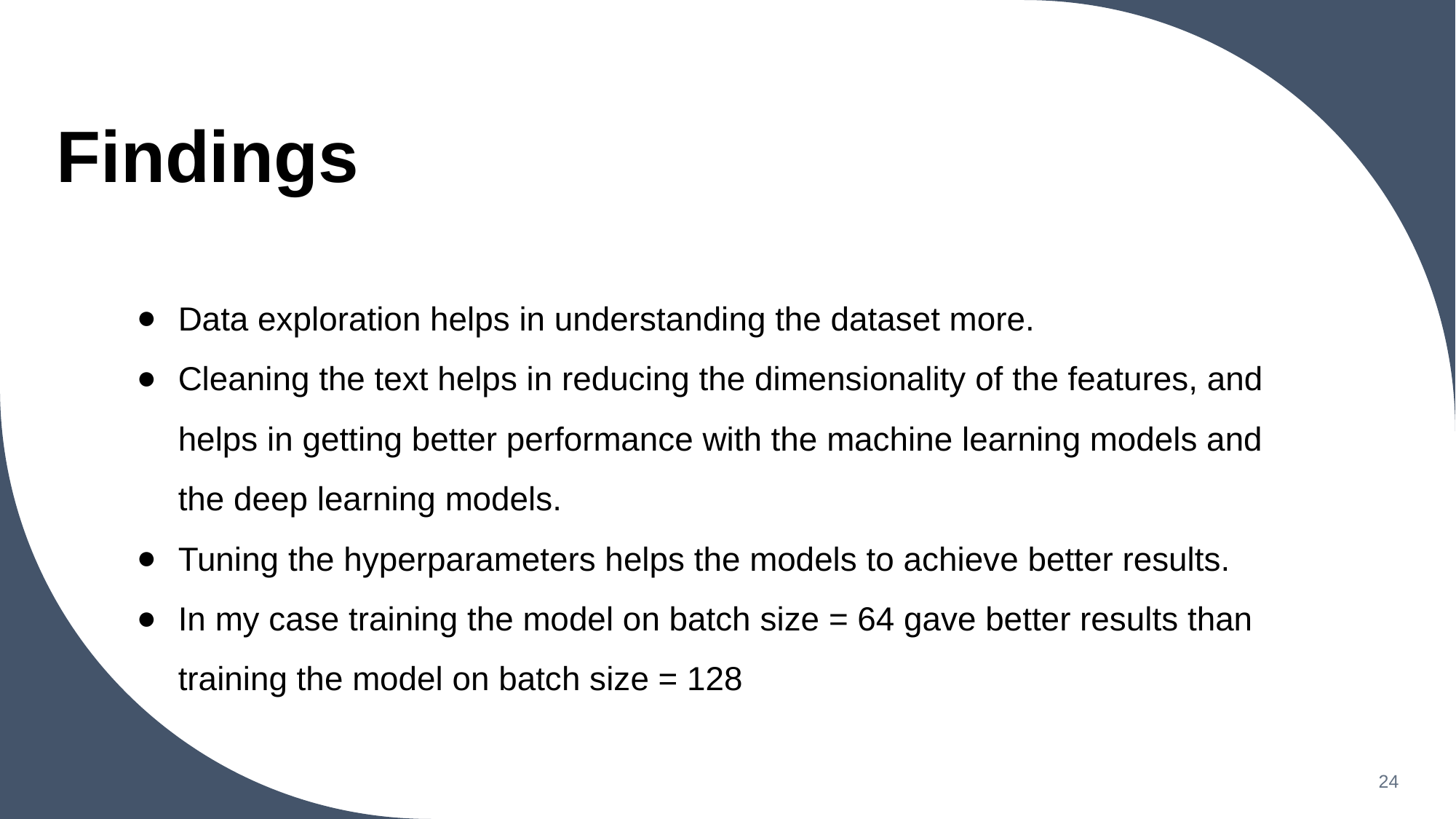

# Findings

Data exploration helps in understanding the dataset more.
Cleaning the text helps in reducing the dimensionality of the features, and helps in getting better performance with the machine learning models and the deep learning models.
Tuning the hyperparameters helps the models to achieve better results.
In my case training the model on batch size = 64 gave better results than training the model on batch size = 128
24